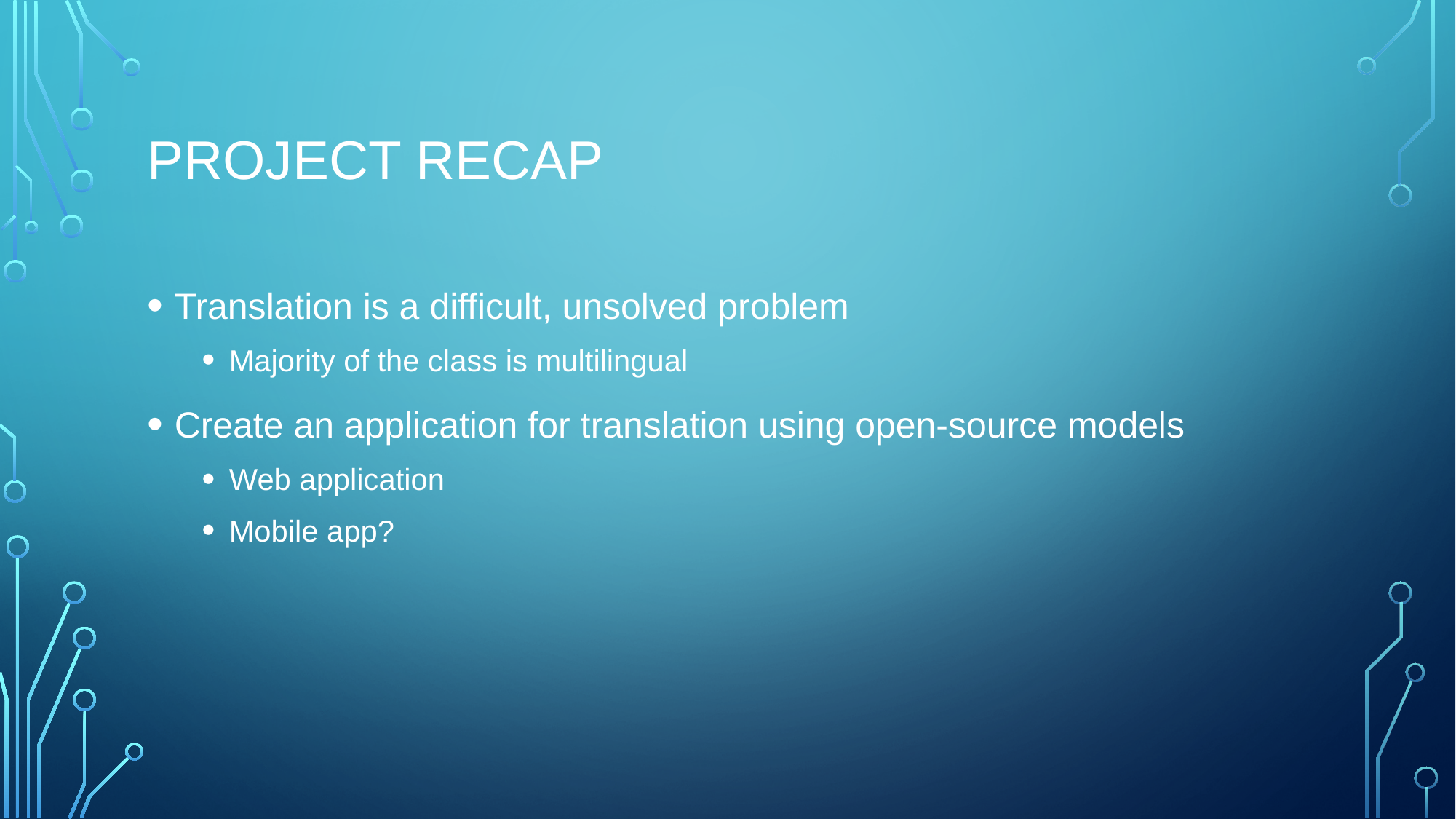

# Project recap
Translation is a difficult, unsolved problem
Majority of the class is multilingual
Create an application for translation using open-source models
Web application
Mobile app?